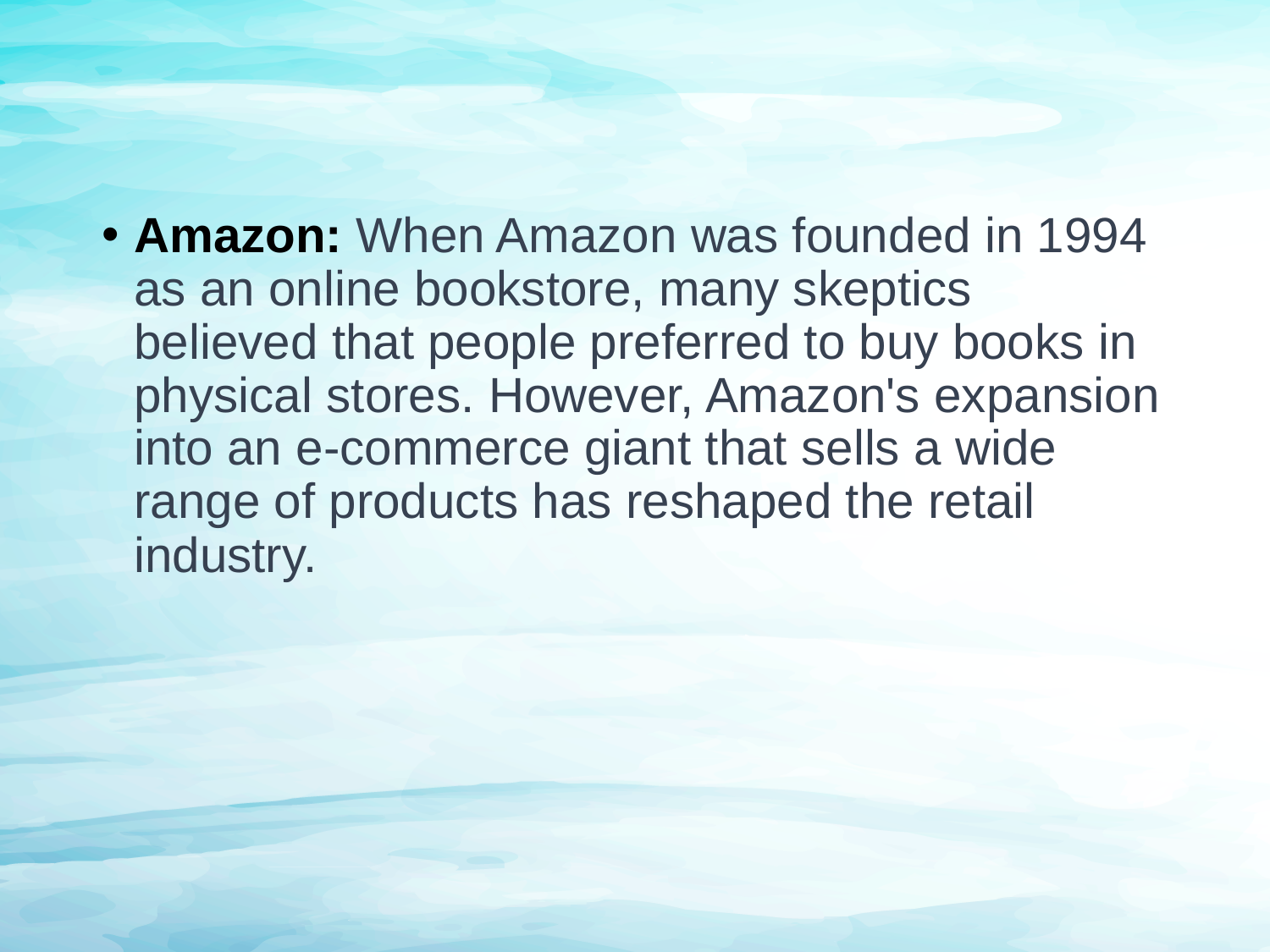

#
Amazon: When Amazon was founded in 1994 as an online bookstore, many skeptics believed that people preferred to buy books in physical stores. However, Amazon's expansion into an e-commerce giant that sells a wide range of products has reshaped the retail industry.